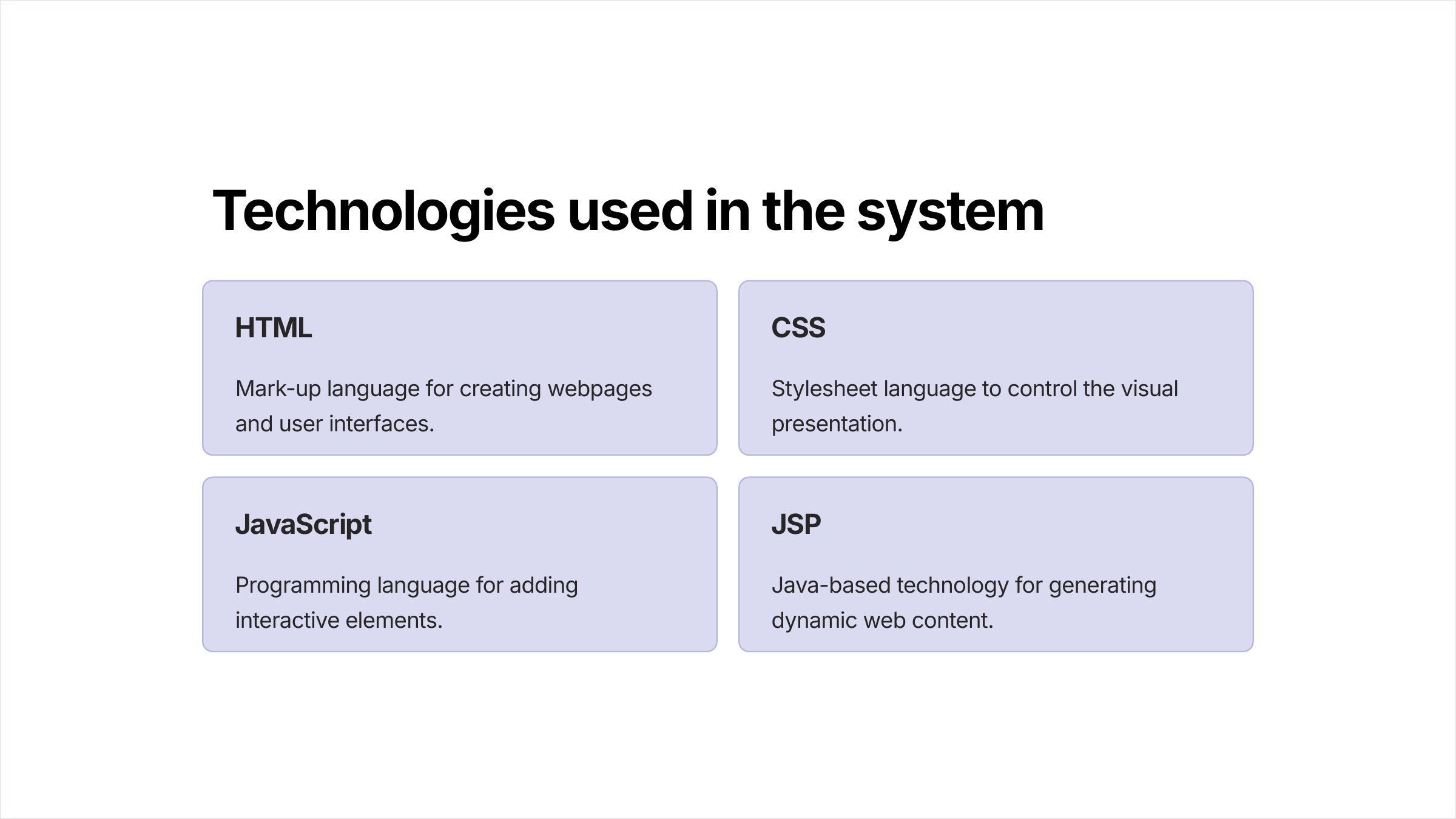

Technologies used in the system

HTML
CSS
Mark-up language for creating webpages and user interfaces.
Stylesheet language to control the visual presentation.

JavaScript
JSP
Programming language for adding interactive elements.
Java-based technology for generating dynamic web content.